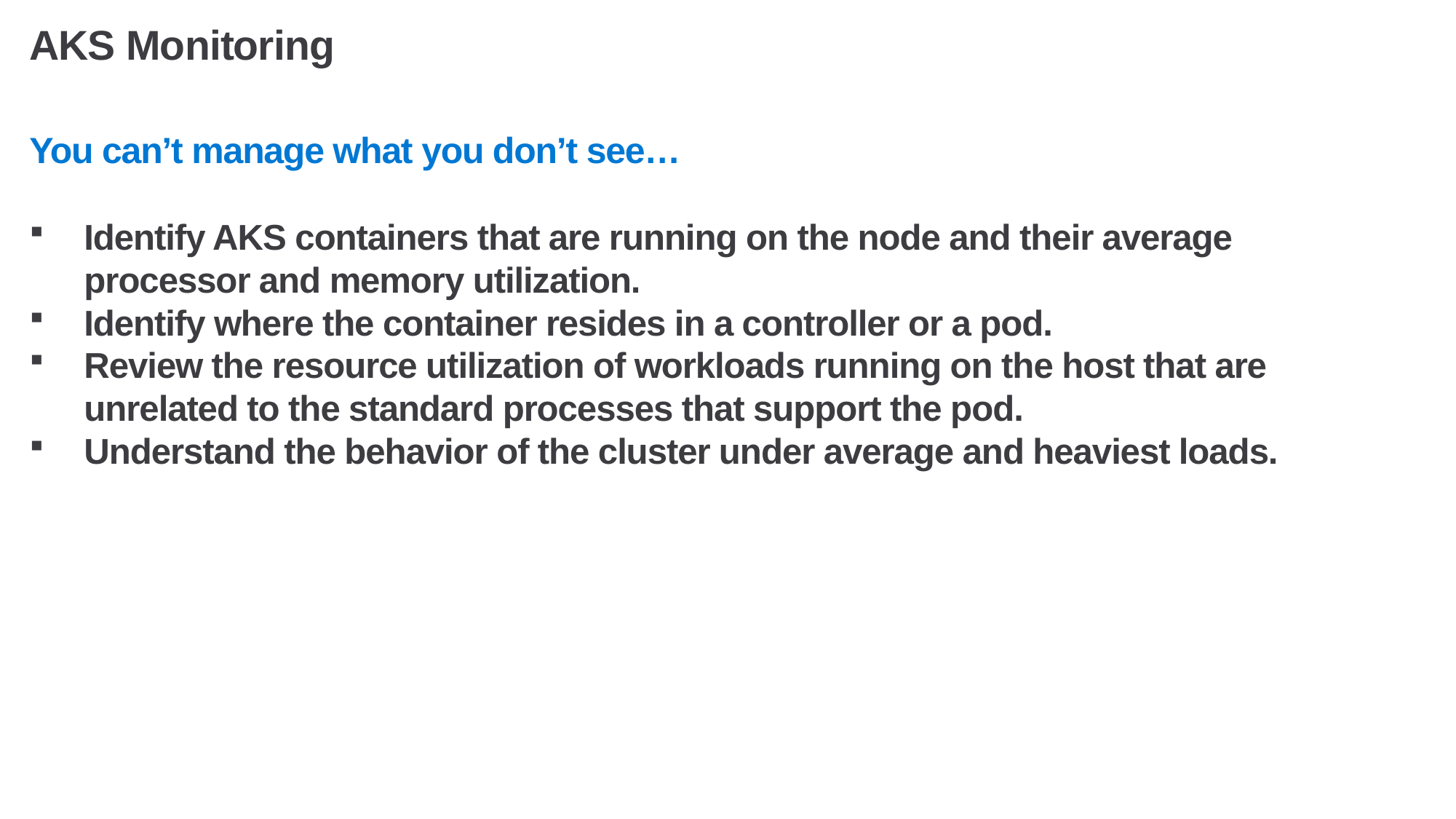

# AKS Monitoring
You can’t manage what you don’t see…
Identify AKS containers that are running on the node and their average processor and memory utilization.
Identify where the container resides in a controller or a pod.
Review the resource utilization of workloads running on the host that are unrelated to the standard processes that support the pod.
Understand the behavior of the cluster under average and heaviest loads.